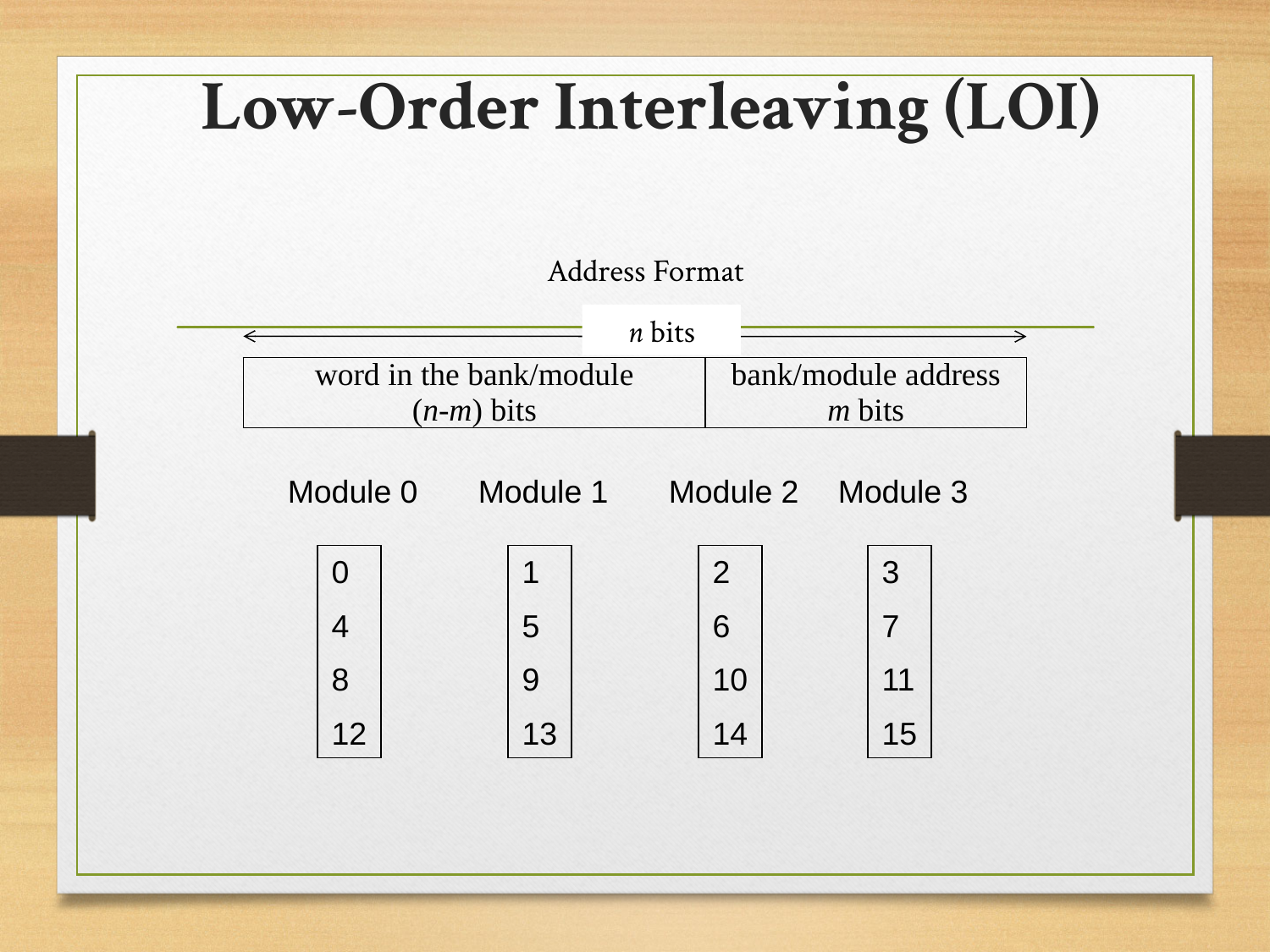

# Low-Order Interleaving (LOI)
Address Format
n bits
| word in the bank/module (n-m) bits | bank/module address m bits |
| --- | --- |
Module 0
0
4
8
12
Module 1
1
5
9
13
Module 2
2
6
10
14
Module 3
3
7
11
15